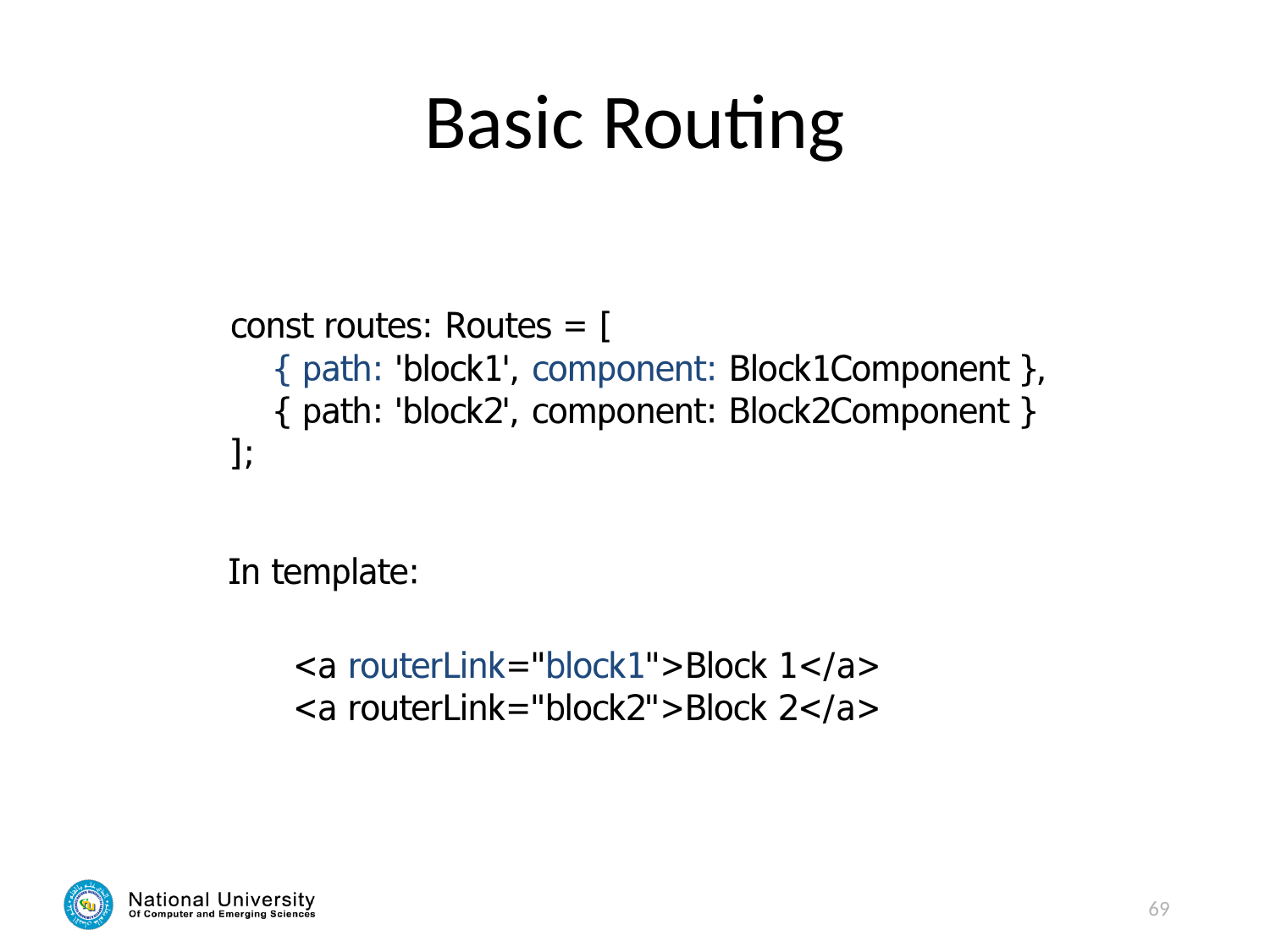

# Basic Routing
const routes: Routes = [
    { path: 'block1', component: Block1Component },
    { path: 'block2', component: Block2Component }
];
In template:
<a routerLink="block1">Block 1</a>
<a routerLink="block2">Block 2</a>
69